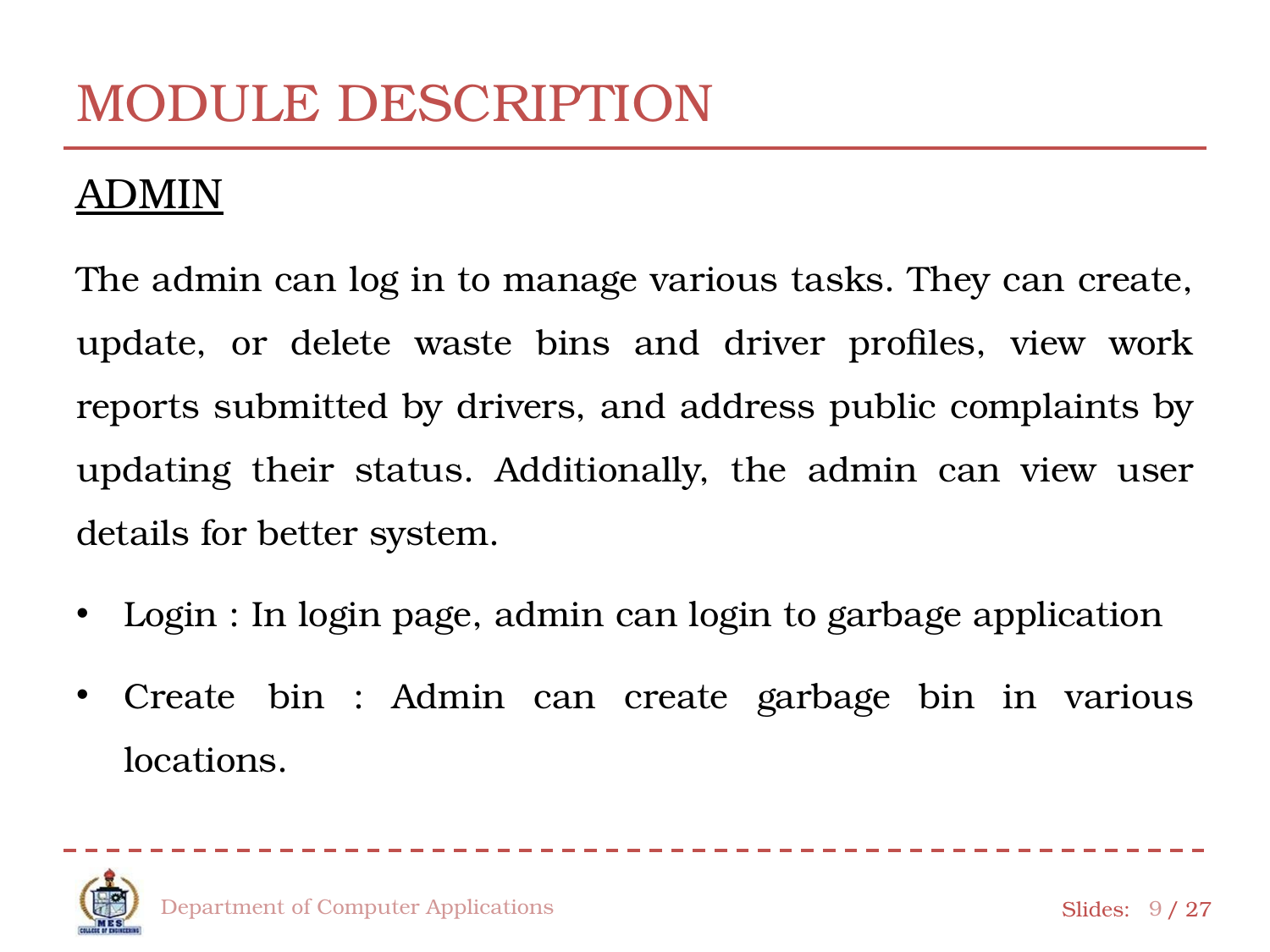

# MODULE DESCRIPTION
ADMIN
The admin can log in to manage various tasks. They can create, update, or delete waste bins and driver profiles, view work reports submitted by drivers, and address public complaints by updating their status. Additionally, the admin can view user details for better system.
Login : In login page, admin can login to garbage application
Create bin : Admin can create garbage bin in various locations.

Department of Computer Applications
9